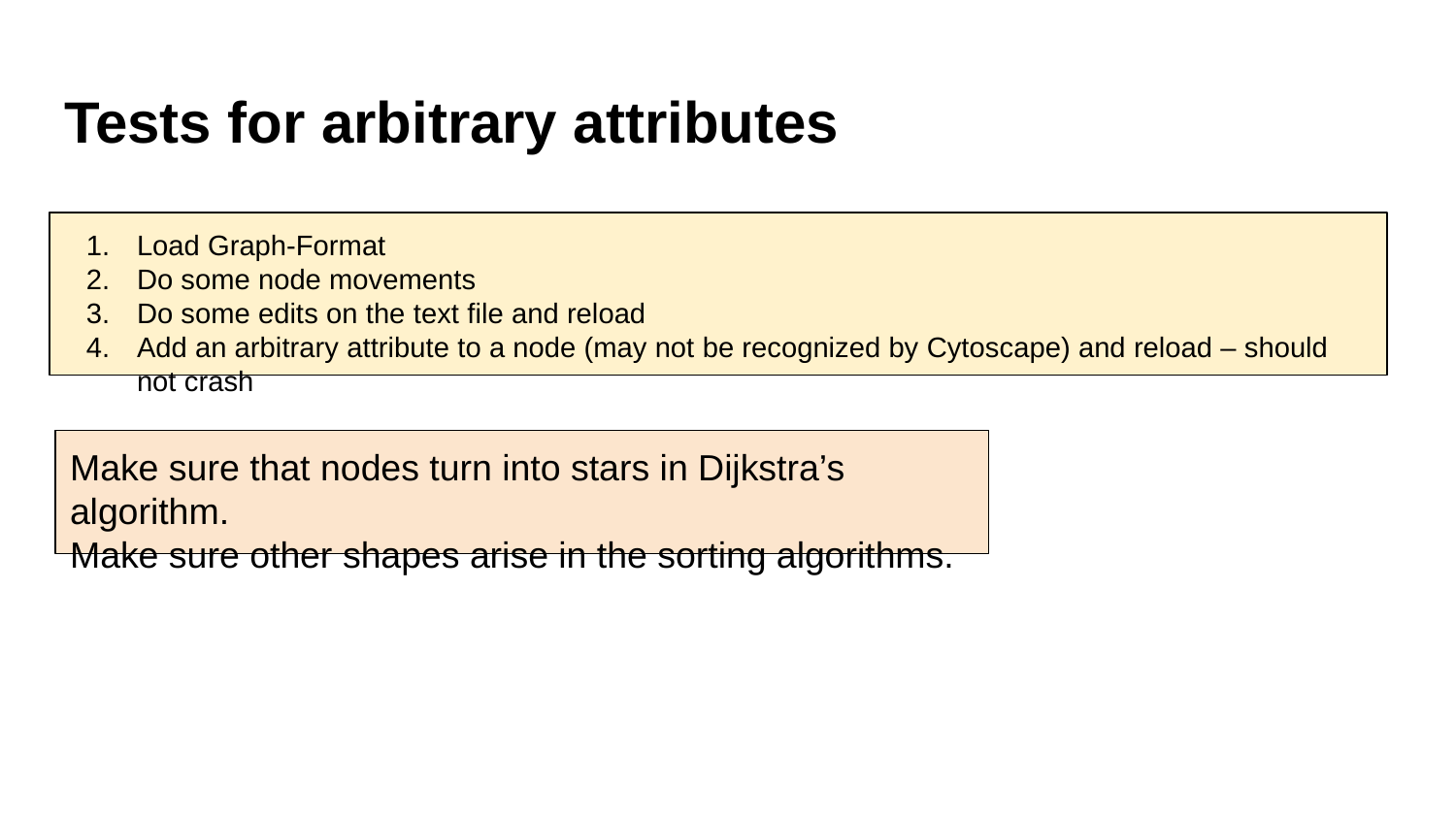

# Tests for arbitrary attributes
Load Graph-Format
Do some node movements
Do some edits on the text file and reload
Add an arbitrary attribute to a node (may not be recognized by Cytoscape) and reload – should not crash
Make sure that nodes turn into stars in Dijkstra’s algorithm.
Make sure other shapes arise in the sorting algorithms.